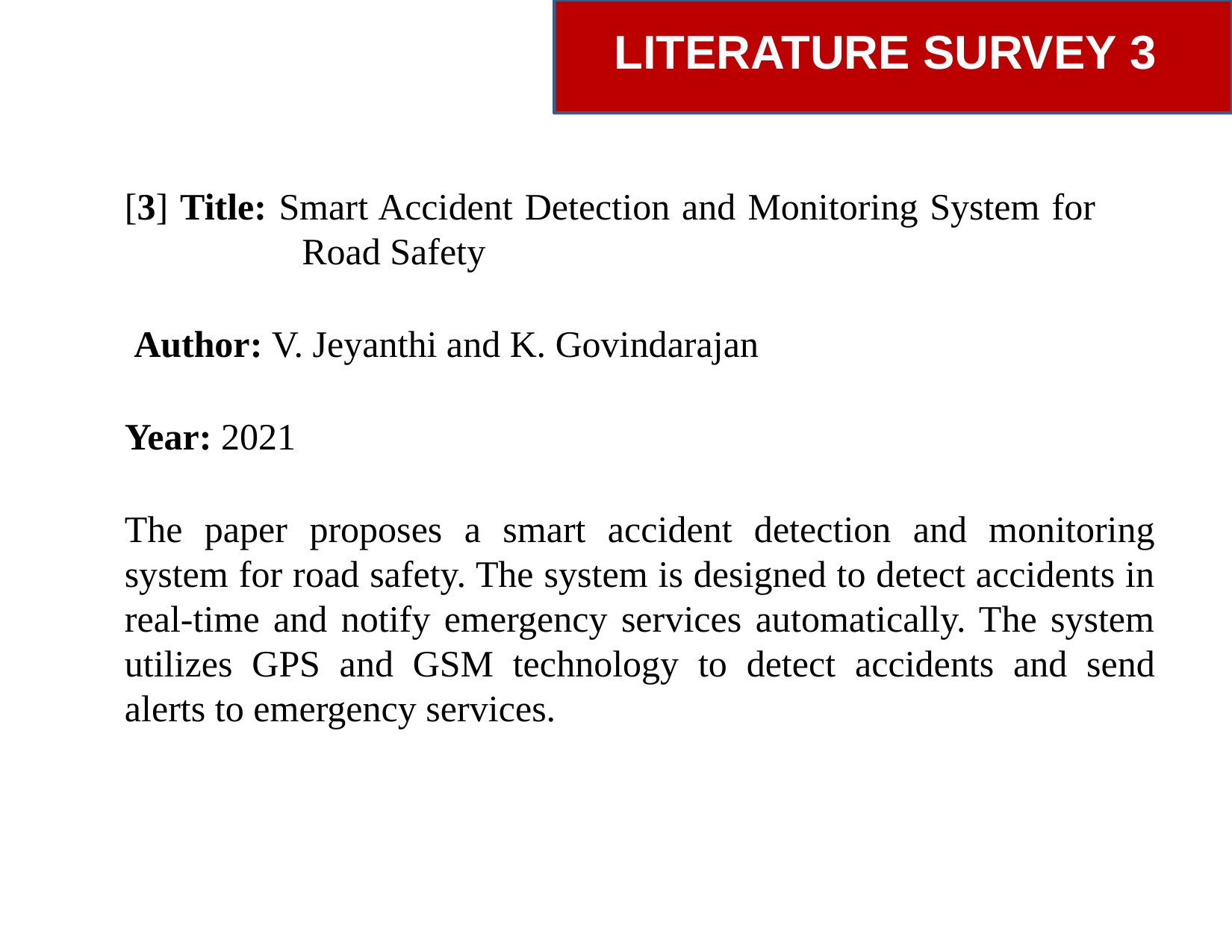

# LITERATURE SURVEY 3
[3] Title: Smart Accident Detection and Monitoring System for 		       Road Safety

 Author: V. Jeyanthi and K. Govindarajan

Year: 2021

The paper proposes a smart accident detection and monitoring system for road safety. The system is designed to detect accidents in real-time and notify emergency services automatically. The system utilizes GPS and GSM technology to detect accidents and send alerts to emergency services.